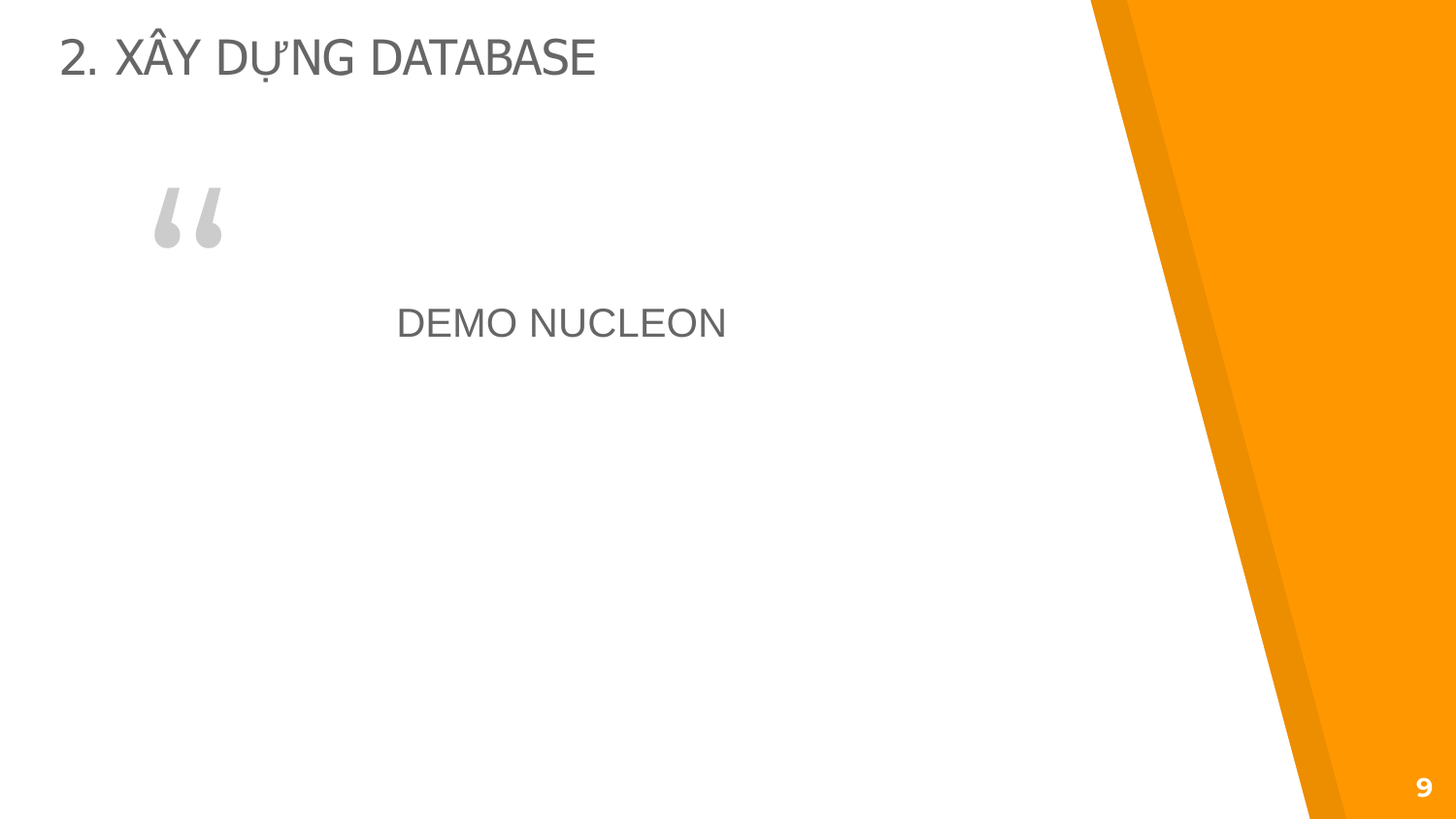

2. XÂY DỰNG DATABASE
DEMO NUCLEON
9